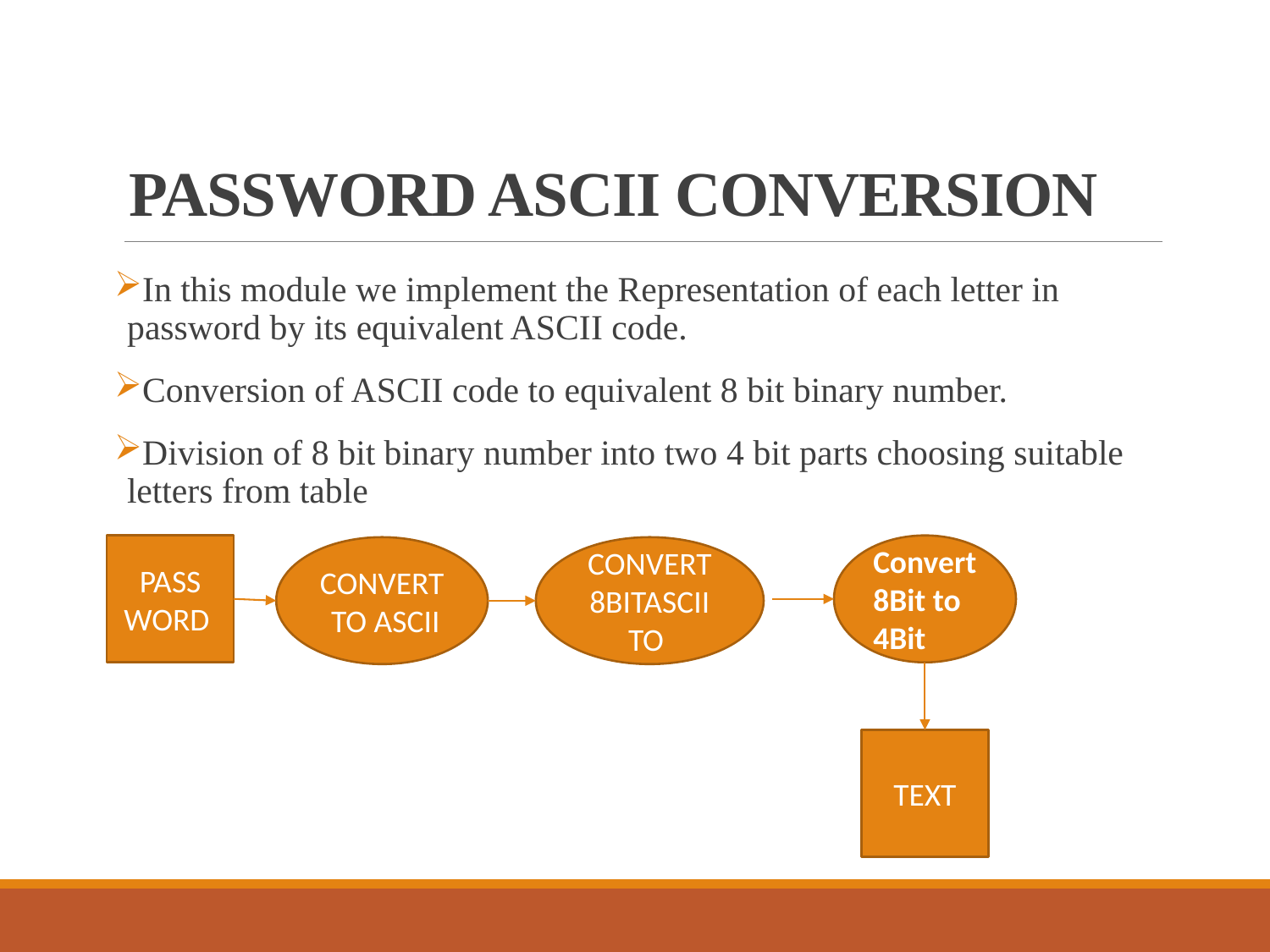

# PASSWORD ASCII CONVERSION
In this module we implement the Representation of each letter in password by its equivalent ASCII code.
Conversion of ASCII code to equivalent 8 bit binary number.
Division of 8 bit binary number into two 4 bit parts choosing suitable letters from table

PASS WORD
Convert 8Bit to 4Bit
CONVERT  TO ASCII
CONVERT 8BITASCII TO
TEXT